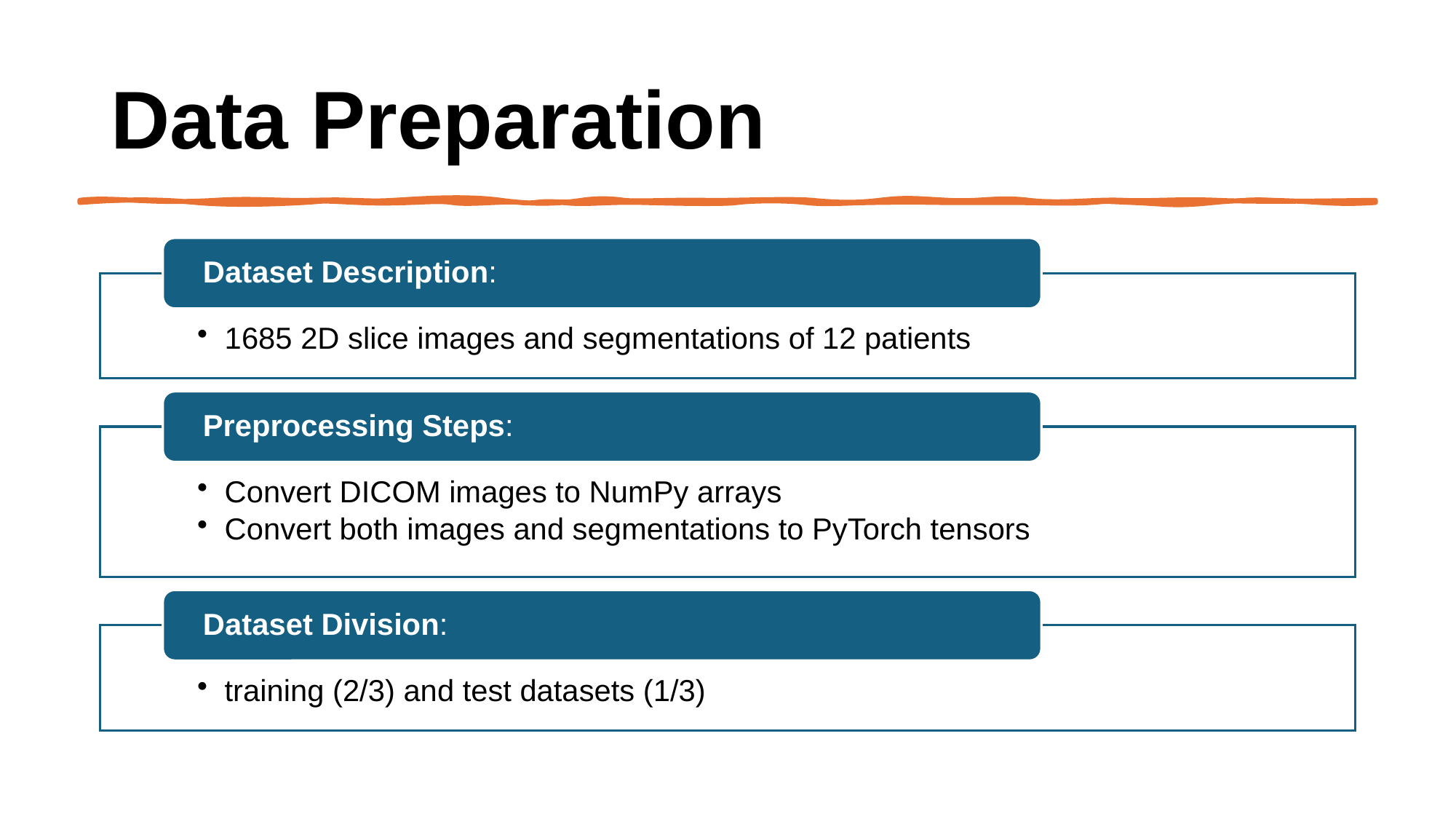

# Data Preparation

1685 2D slice images and segmentations of 12 patients
Dataset Description:
Convert DICOM images to NumPy arrays
Convert both images and segmentations to PyTorch tensors
Preprocessing Steps:
training (2/3) and test datasets (1/3)
Dataset Division: